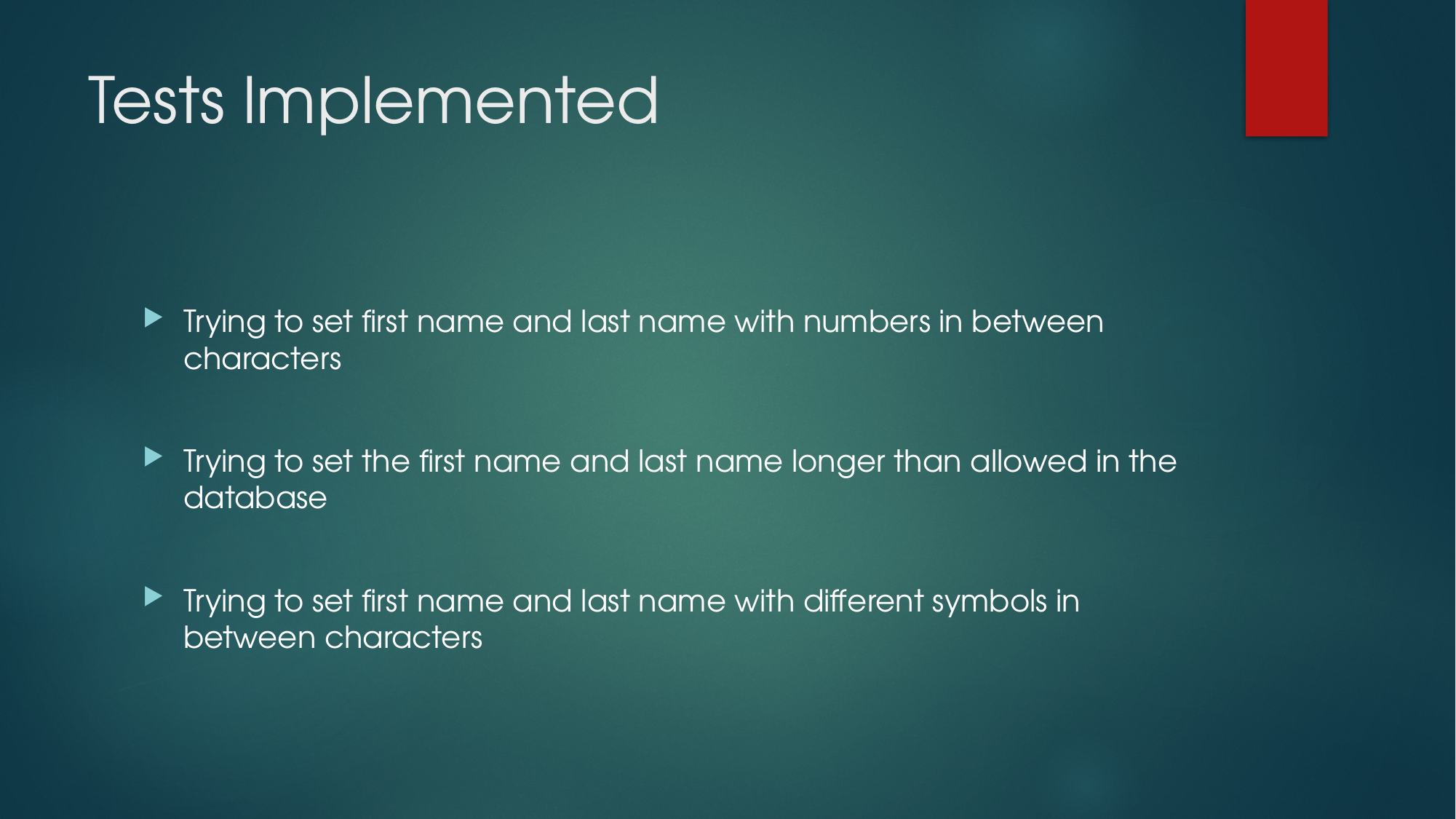

# Tests Implemented

Trying to set first name and last name with numbers in between characters

Trying to set the first name and last name longer than allowed in the database

Trying to set first name and last name with different symbols in between characters